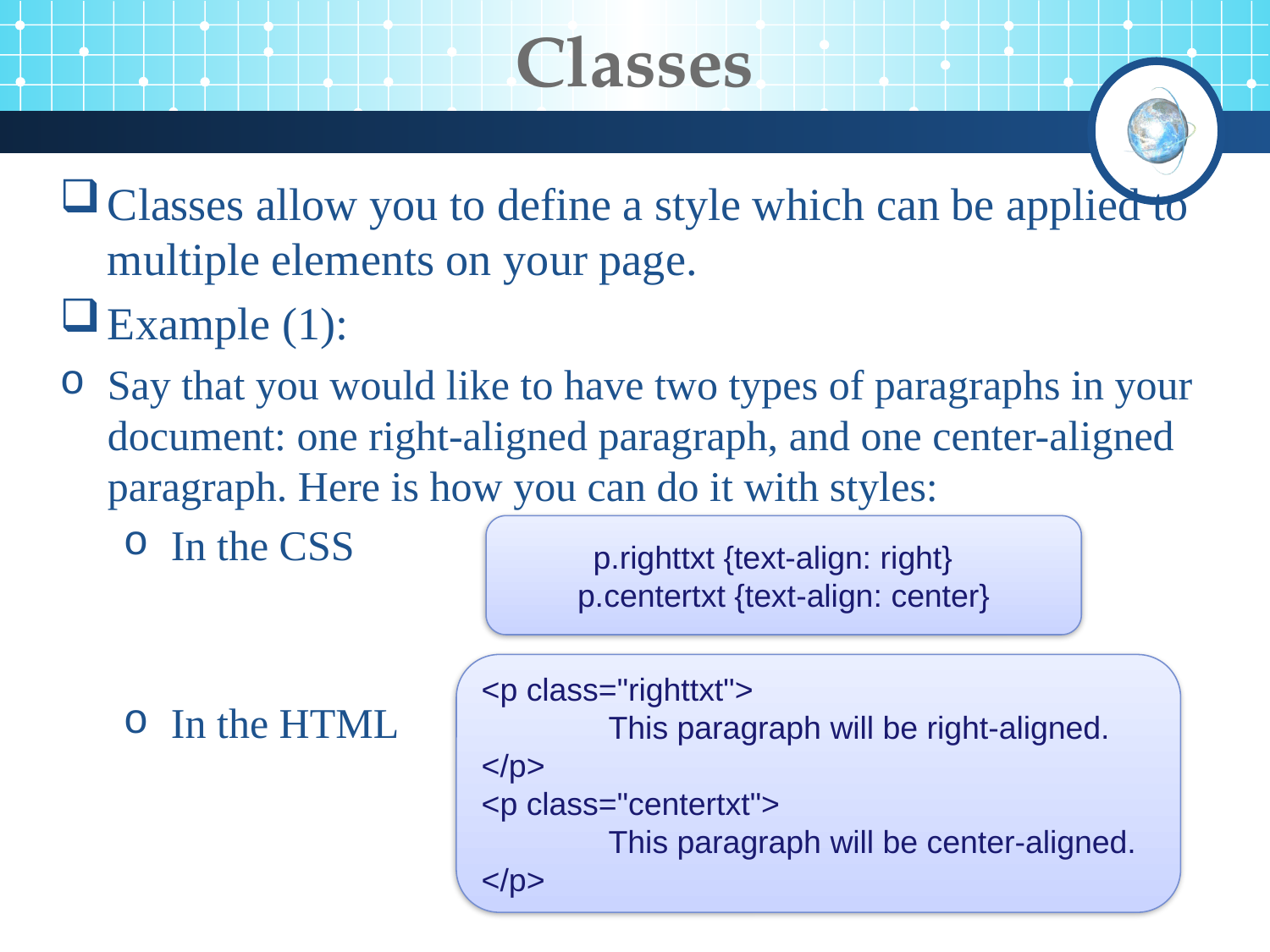

# Classes
Classes allow you to define a style which can be applied to multiple elements on your page.
Example (1):
Say that you would like to have two types of paragraphs in your document: one right-aligned paragraph, and one center-aligned paragraph. Here is how you can do it with styles:
In the CSS

In the HTML

p.righttxt {text-align: right}
p.centertxt {text-align: center}

<p class="righttxt">
	This paragraph will be right-aligned.
</p>
<p class="centertxt">
	This paragraph will be center-aligned.
</p>